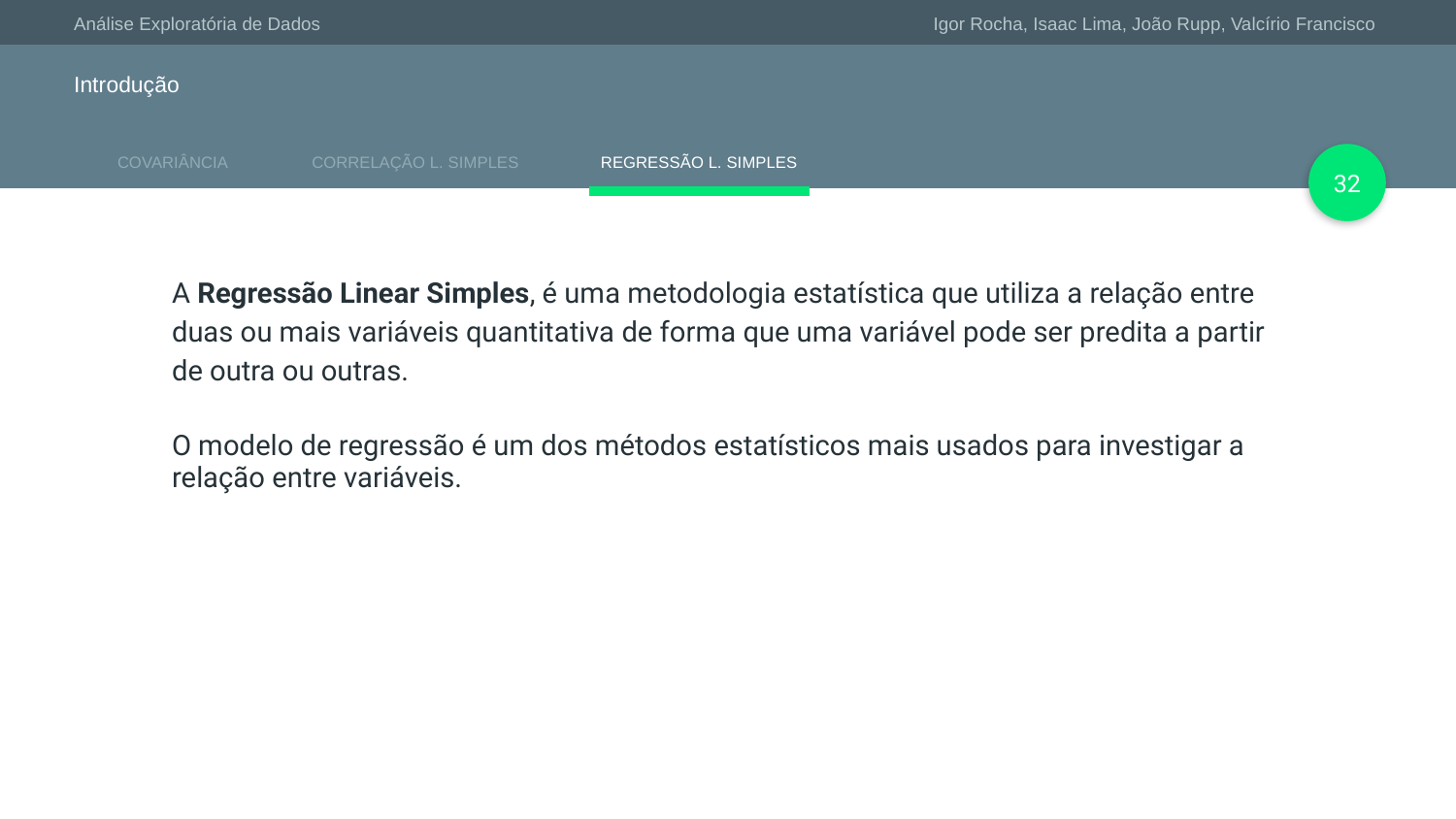

# Introdução
32
A Regressão Linear Simples, é uma metodologia estatística que utiliza a relação entre duas ou mais variáveis quantitativa de forma que uma variável pode ser predita a partir de outra ou outras.

O modelo de regressão é um dos métodos estatísticos mais usados para investigar a relação entre variáveis.